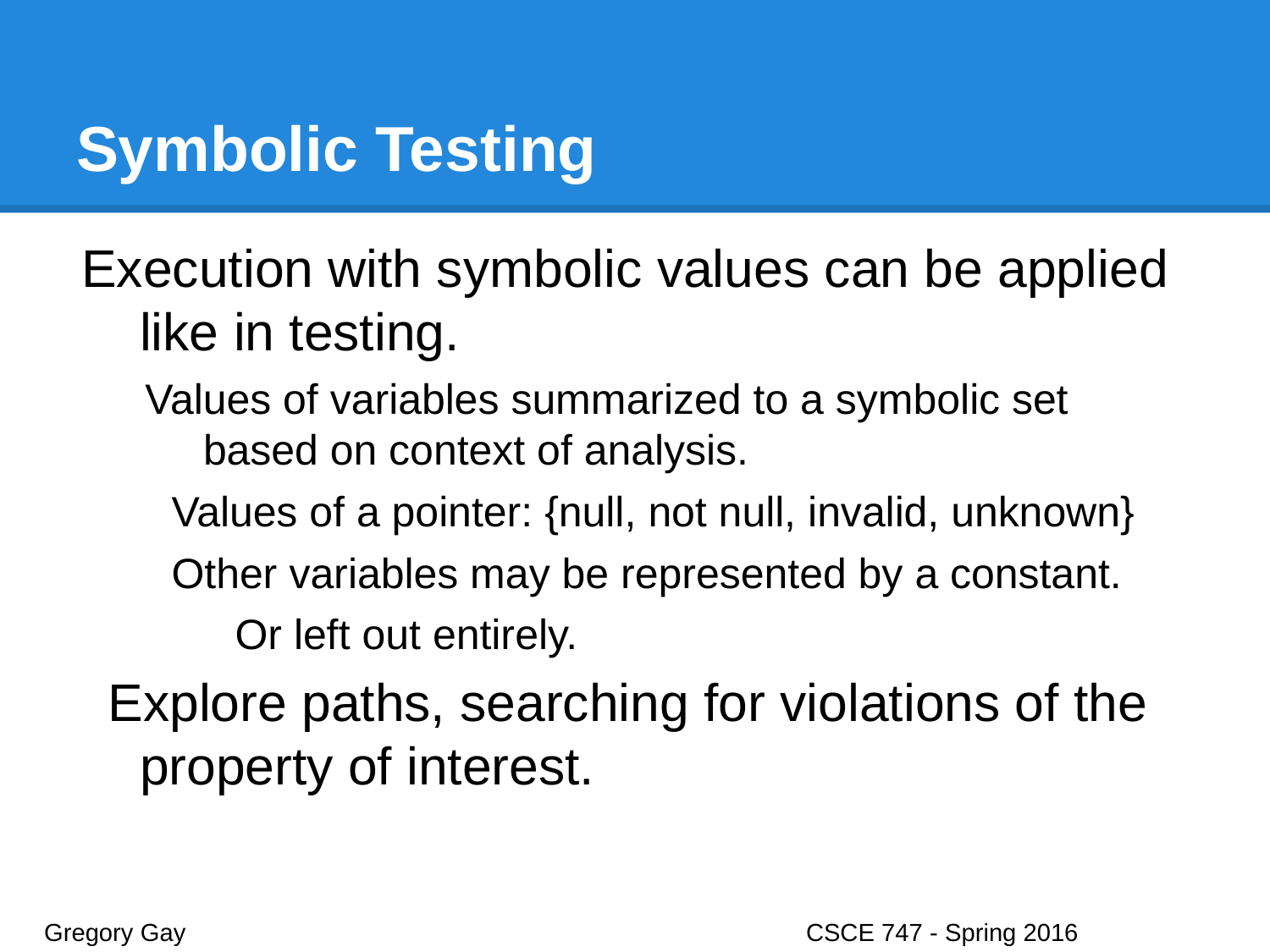

# Symbolic Testing
Execution with symbolic values can be applied like in testing.
Values of variables summarized to a symbolic set based on context of analysis.
Values of a pointer: {null, not null, invalid, unknown}
Other variables may be represented by a constant.
Or left out entirely.
Explore paths, searching for violations of the property of interest.
Gregory Gay					CSCE 747 - Spring 2016							16